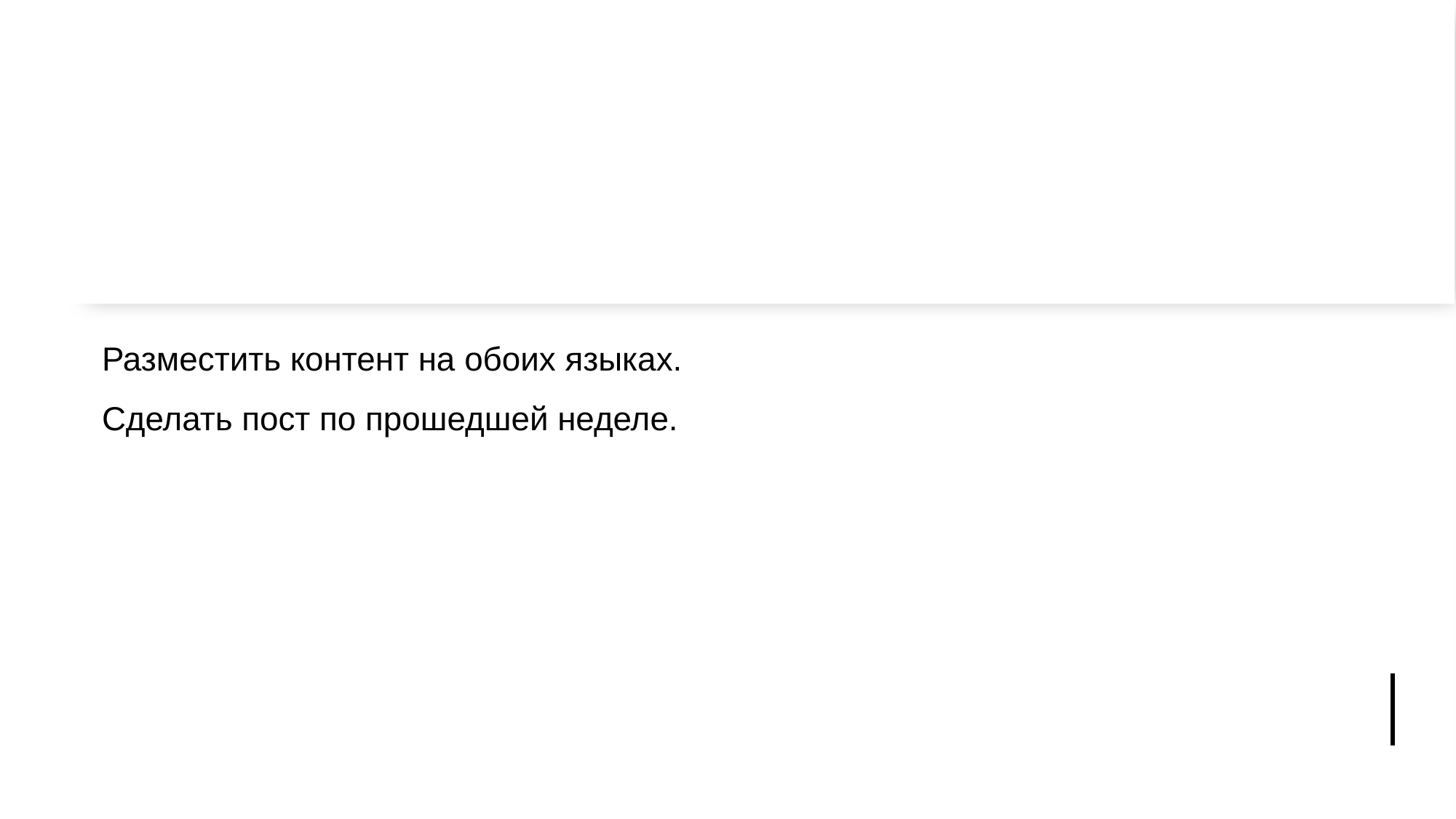

#
Разместить контент на обоих языках.
Сделать пост по прошедшей неделе.